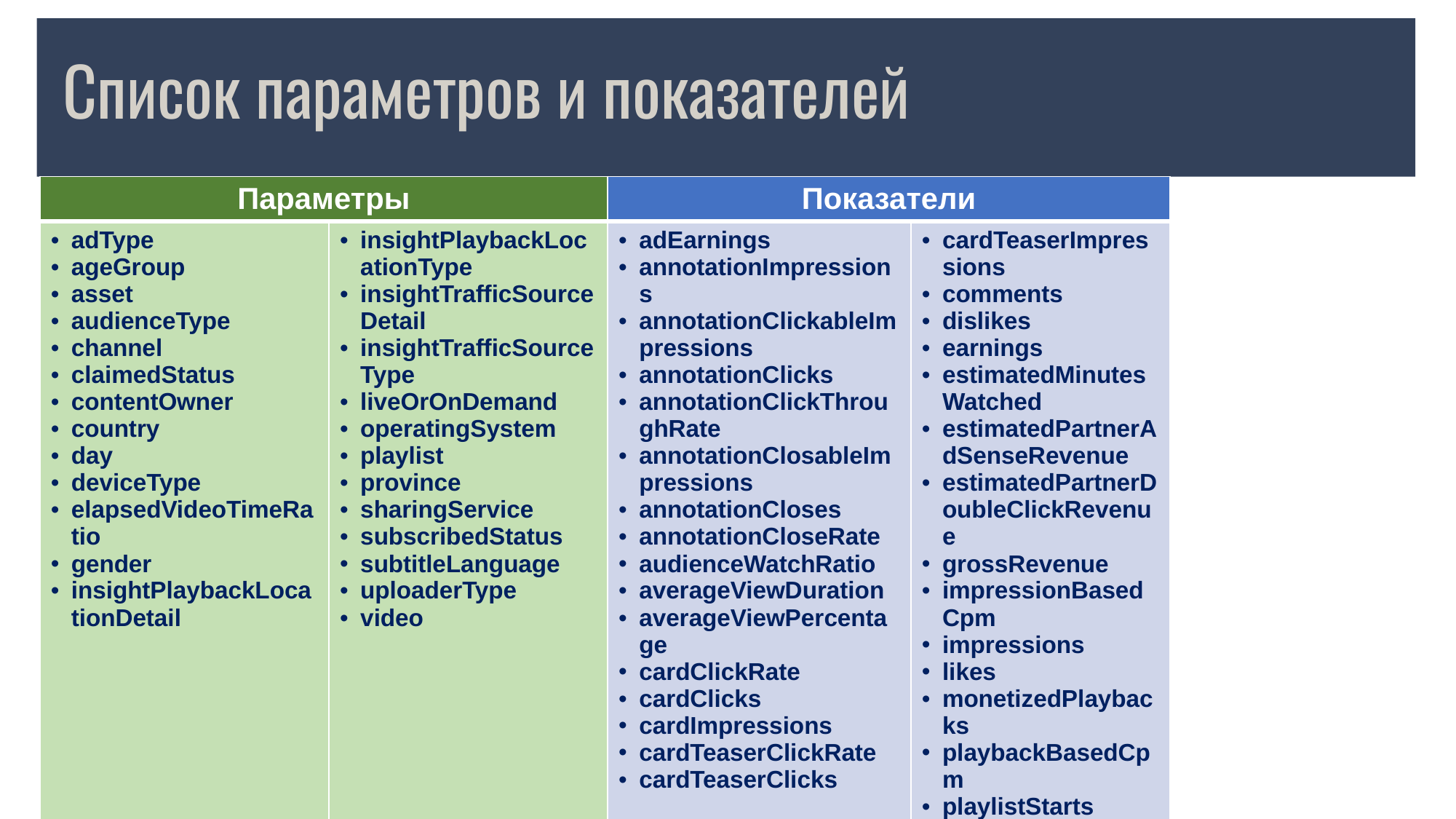

# Список параметров и показателей
| Параметры |  | Показатели |  |
| --- | --- | --- | --- |
| adType ageGroup asset audienceType channel claimedStatus contentOwner country day deviceType elapsedVideoTimeRatio gender insightPlaybackLocationDetail | insightPlaybackLocationType insightTrafficSourceDetail insightTrafficSourceType liveOrOnDemand operatingSystem playlist province sharingService subscribedStatus subtitleLanguage uploaderType video | adEarnings annotationImpressions annotationClickableImpressions annotationClicks annotationClickThroughRate annotationClosableImpressions annotationCloses annotationCloseRate audienceWatchRatio averageViewDuration averageViewPercentage cardClickRate cardClicks cardImpressions cardTeaserClickRate cardTeaserClicks | cardTeaserImpressions comments dislikes earnings estimatedMinutesWatched estimatedPartnerAdSenseRevenue estimatedPartnerDoubleClickRevenue grossRevenue impressionBasedCpm impressions likes monetizedPlaybacks playbackBasedCpm playlistStarts savesAdded savesRemoved |